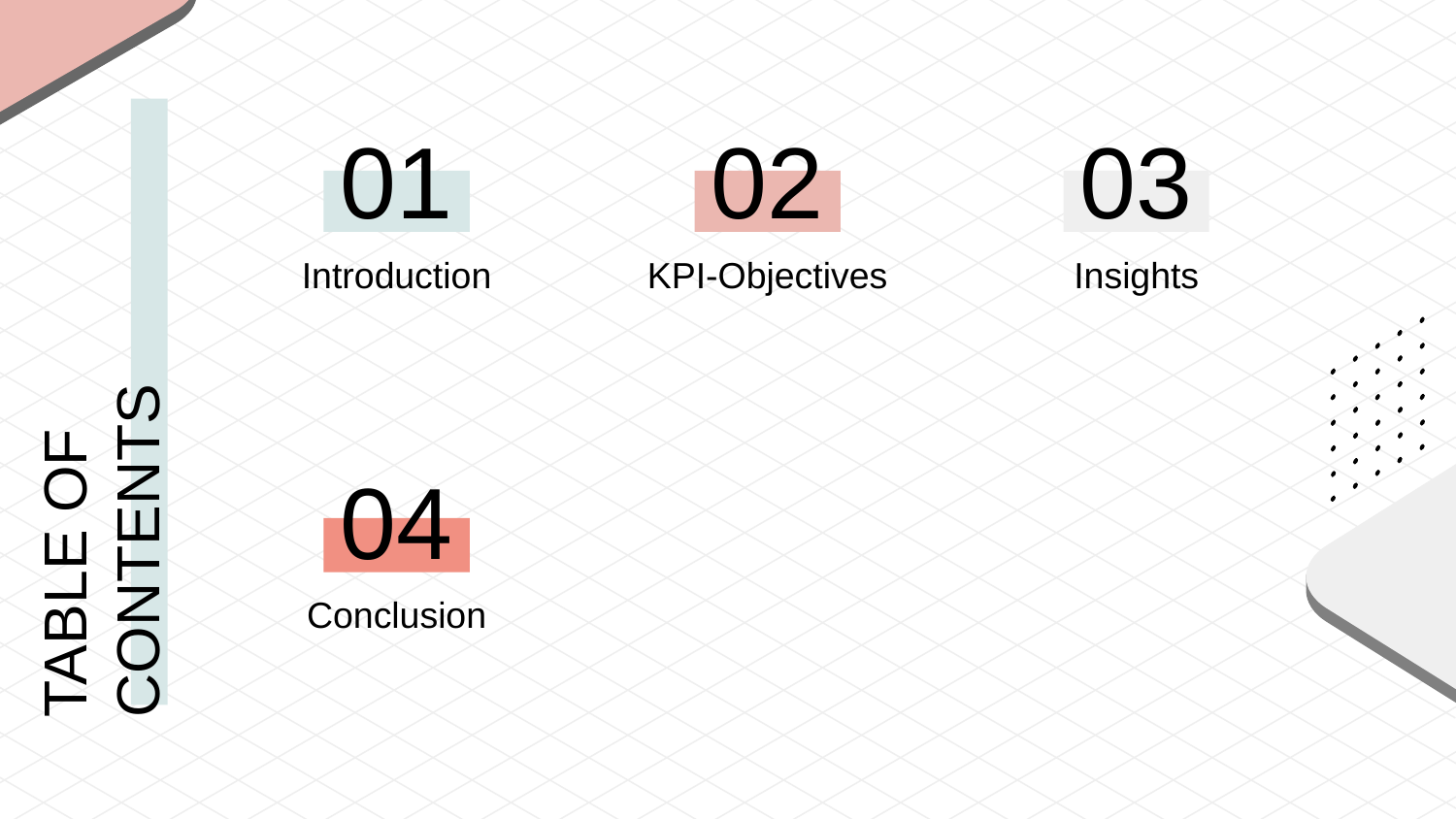

01
02
03

# KPI-Objectives
Insights
Introduction
TABLE OF CONTENTS

04

Conclusion